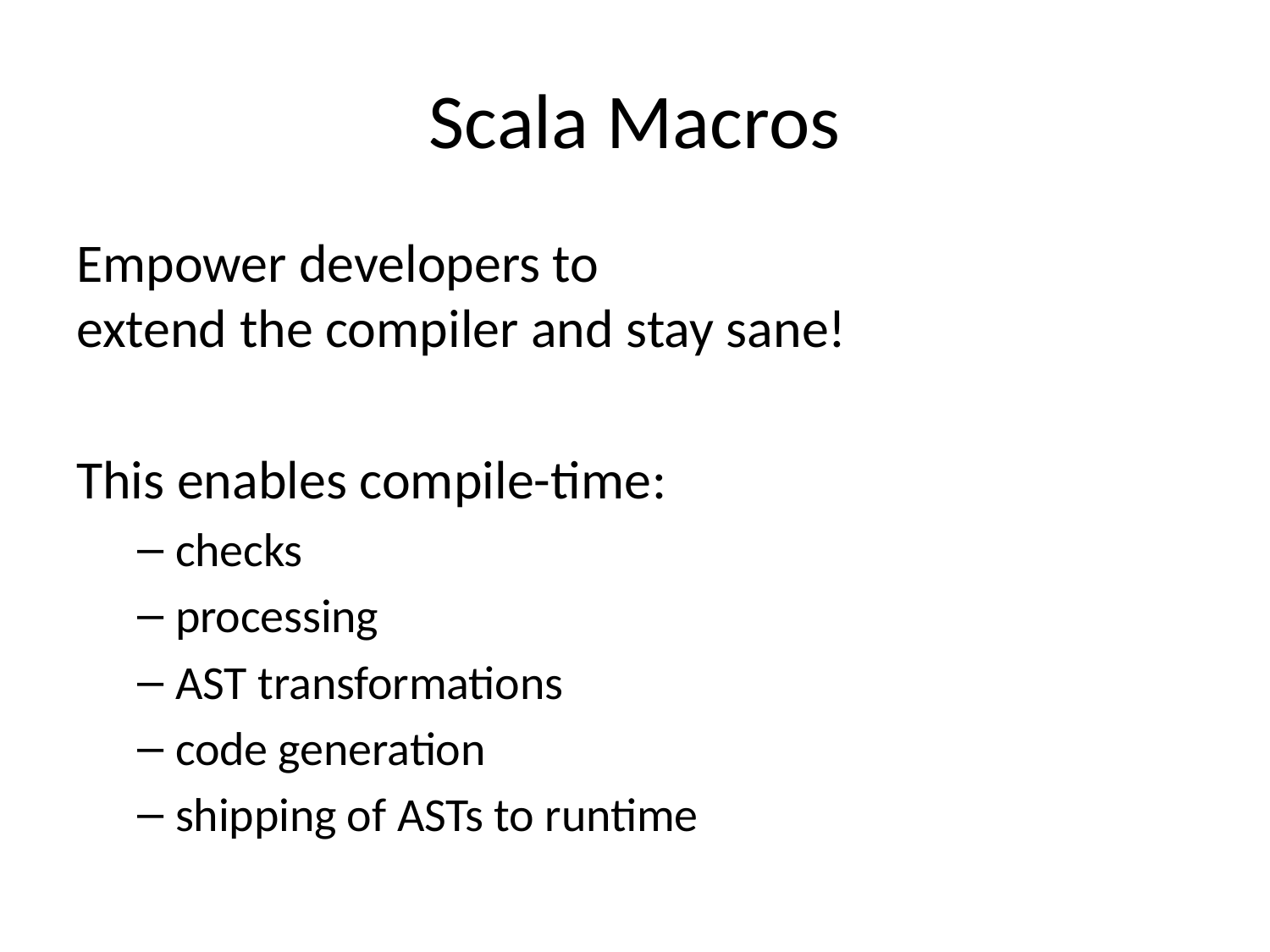

# Scala Macros
Empower developers to
extend the compiler and stay sane!

This enables compile-time:
checks
processing
AST transformations
code generation
shipping of ASTs to runtime